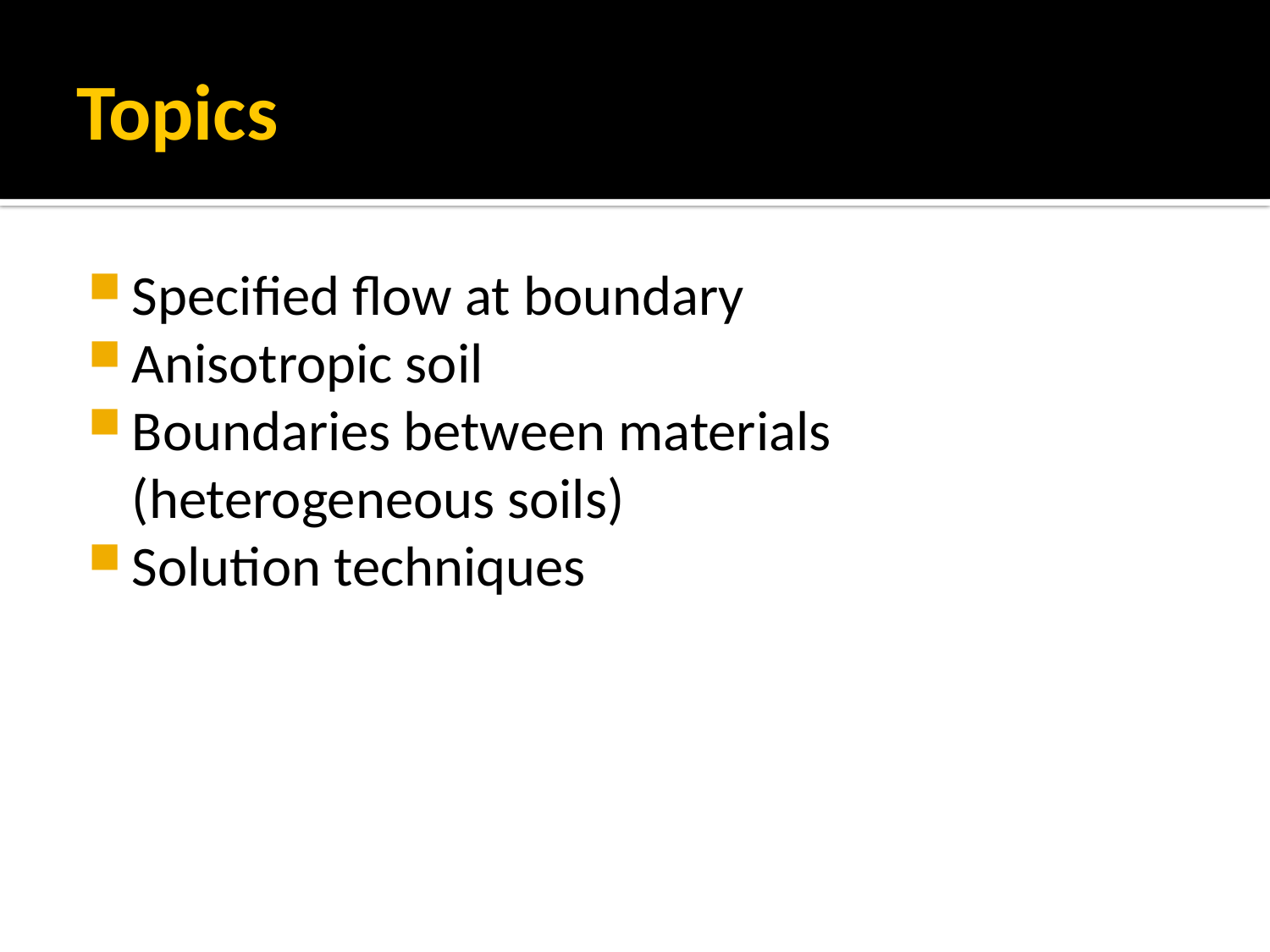

# Topics
Specified flow at boundary
Anisotropic soil
Boundaries between materials (heterogeneous soils)
Solution techniques